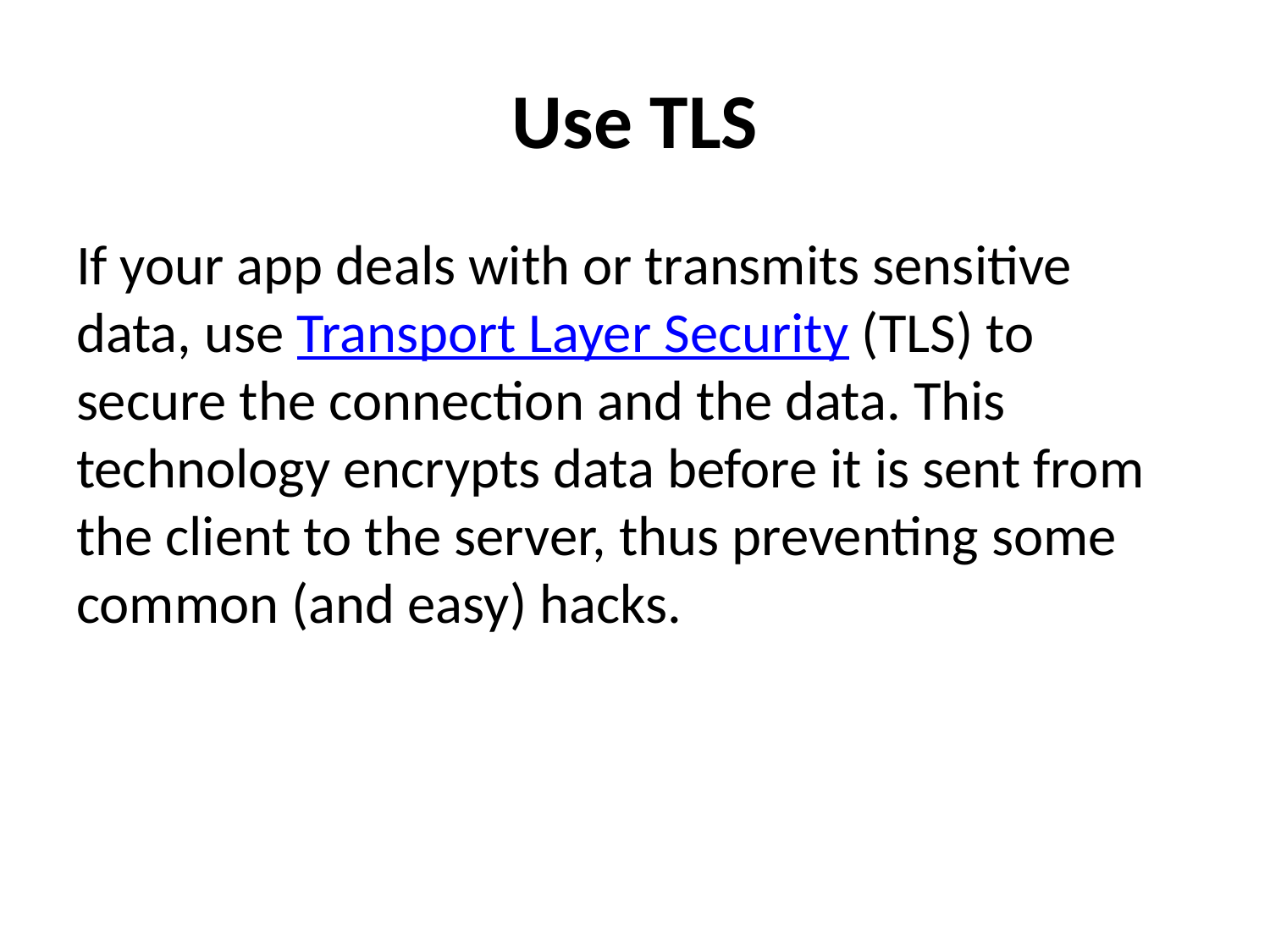

# Use TLS
If your app deals with or transmits sensitive data, use Transport Layer Security (TLS) to secure the connection and the data. This technology encrypts data before it is sent from the client to the server, thus preventing some common (and easy) hacks.